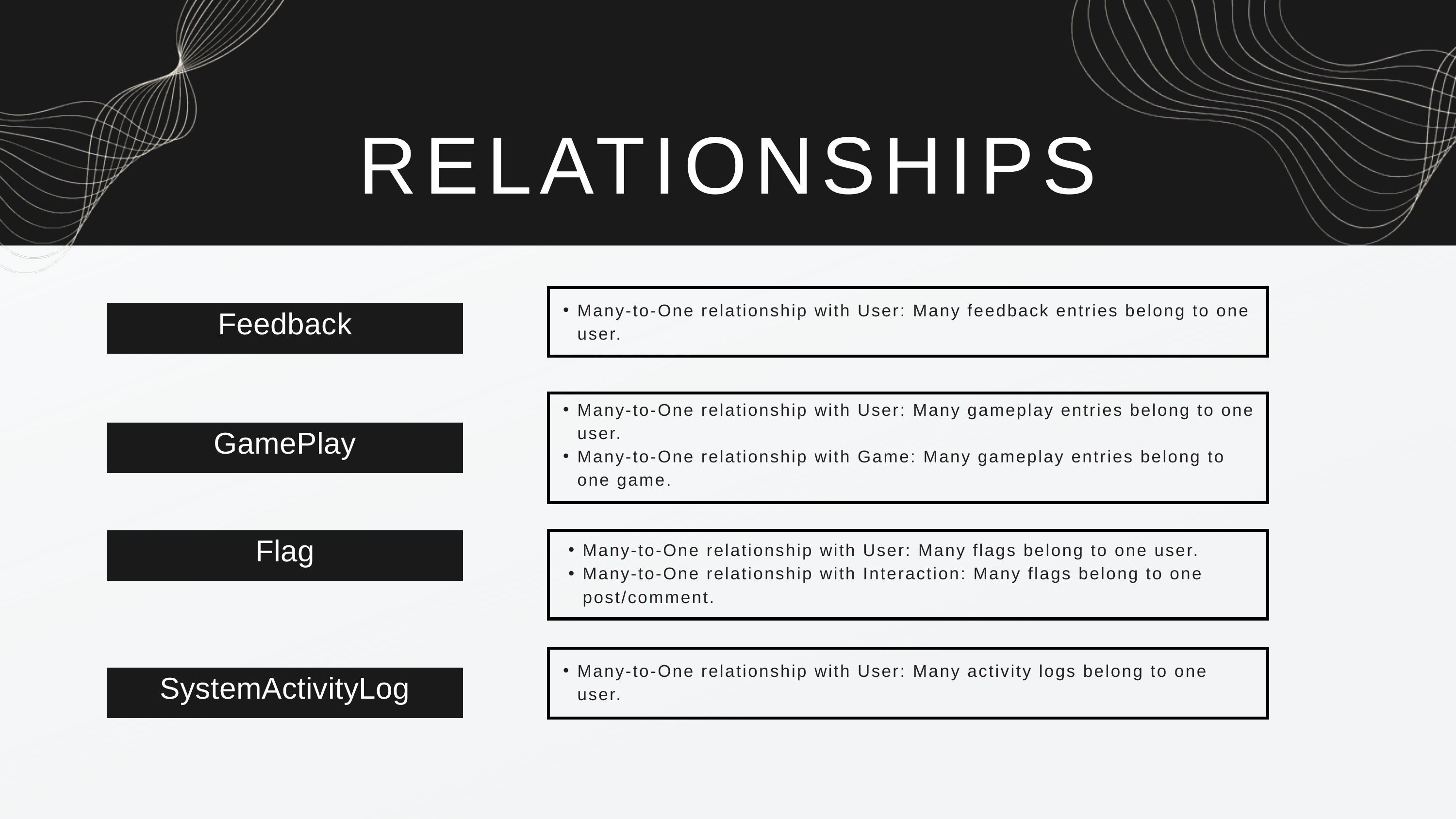

RELATIONSHIPS

Many-to-One relationship with User: Many feedback entries belong to one user.

Feedback

Many-to-One relationship with User: Many gameplay entries belong to one user.
Many-to-One relationship with Game: Many gameplay entries belong to one game.

GamePlay

Flag

Many-to-One relationship with User: Many flags belong to one user.
Many-to-One relationship with Interaction: Many flags belong to one post/comment.

Many-to-One relationship with User: Many activity logs belong to one user.

SystemActivityLog